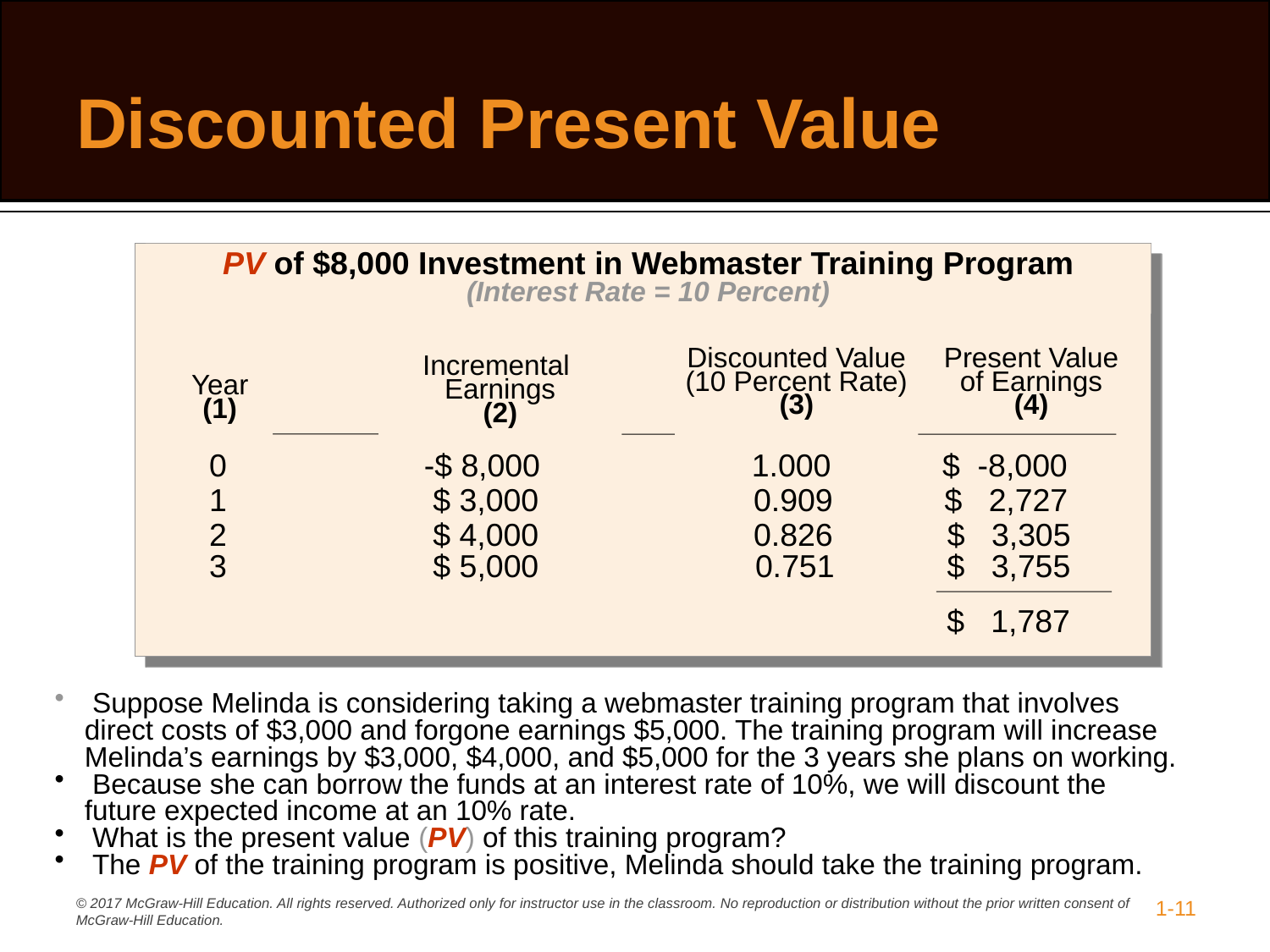

# Discounted Present Value

PV of $8,000 Investment in Webmaster Training Program
(Interest Rate = 10 Percent)

Incremental
Earnings
(2)
Discounted Value
(10 Percent Rate)
(3)
Present Value
of Earnings
(4)
Year
(1)

0
-$ 8,000
1.000
$  -8,000
1
 $ 3,000
0.909
$   2,727
2
 $ 4,000
0.826
$   3,305
3
 $ 5,000
0.751
$   3,755

$   1,787
 Suppose Melinda is considering taking a webmaster training program that involves direct costs of $3,000 and forgone earnings $5,000. The training program will increase Melinda’s earnings by $3,000, $4,000, and $5,000 for the 3 years she plans on working.
 Because she can borrow the funds at an interest rate of 10%, we will discount the future expected income at an 10% rate.
 What is the present value (PV) of this training program?
 The PV of the training program is positive, Melinda should take the training program.